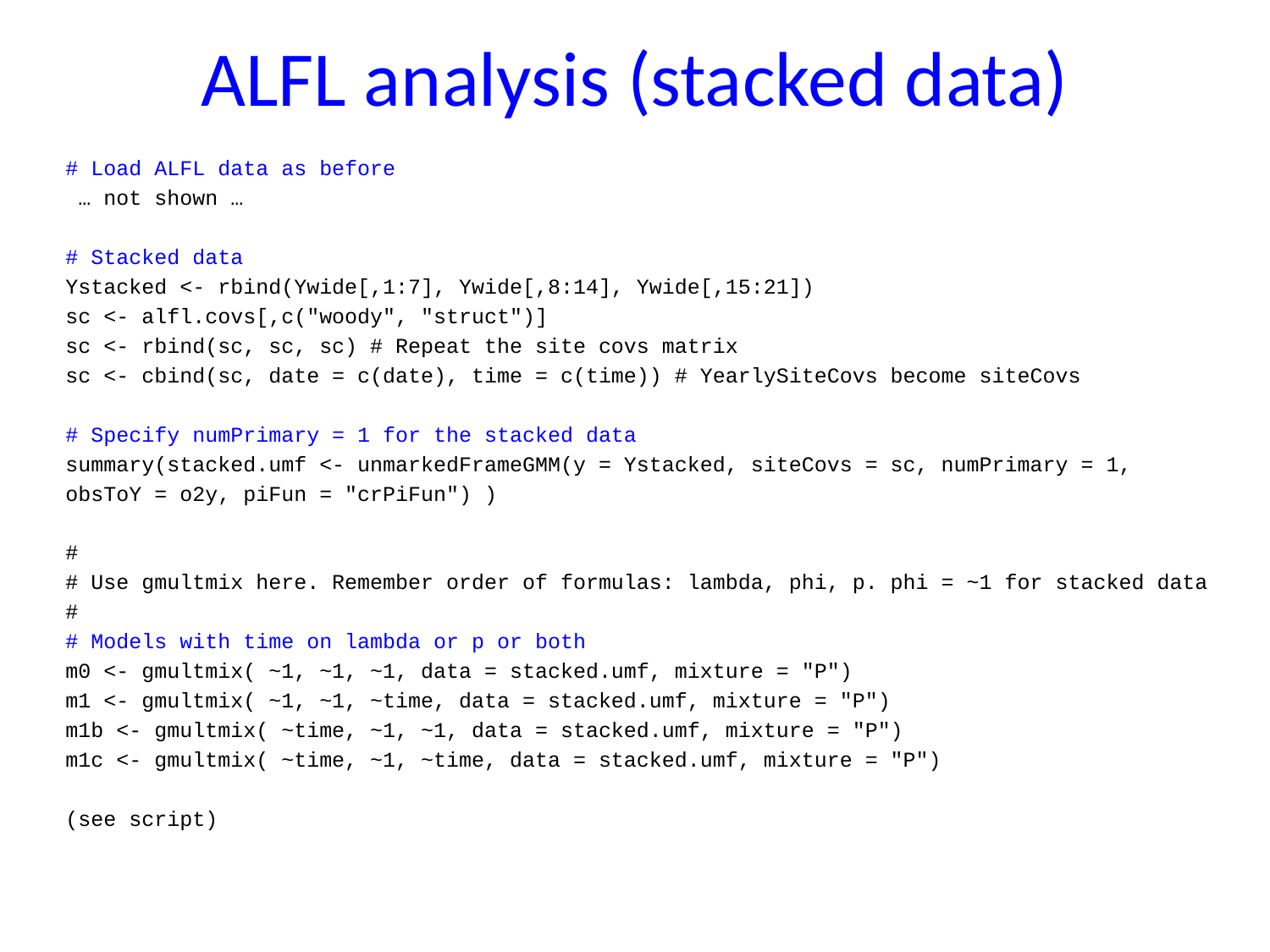

# ALFL analysis (stacked data)
# Load ALFL data as before
 … not shown …

# Stacked data
Ystacked <- rbind(Ywide[,1:7], Ywide[,8:14], Ywide[,15:21])
sc <- alfl.covs[,c("woody", "struct")]
sc <- rbind(sc, sc, sc) # Repeat the site covs matrix
sc <- cbind(sc, date = c(date), time = c(time)) # YearlySiteCovs become siteCovs

# Specify numPrimary = 1 for the stacked data
summary(stacked.umf <- unmarkedFrameGMM(y = Ystacked, siteCovs = sc, numPrimary = 1,
obsToY = o2y, piFun = "crPiFun") )

#
# Use gmultmix here. Remember order of formulas: lambda, phi, p. phi = ~1 for stacked data
#
# Models with time on lambda or p or both
m0 <- gmultmix( ~1, ~1, ~1, data = stacked.umf, mixture = "P")
m1 <- gmultmix( ~1, ~1, ~time, data = stacked.umf, mixture = "P")
m1b <- gmultmix( ~time, ~1, ~1, data = stacked.umf, mixture = "P")
m1c <- gmultmix( ~time, ~1, ~time, data = stacked.umf, mixture = "P")

(see script)